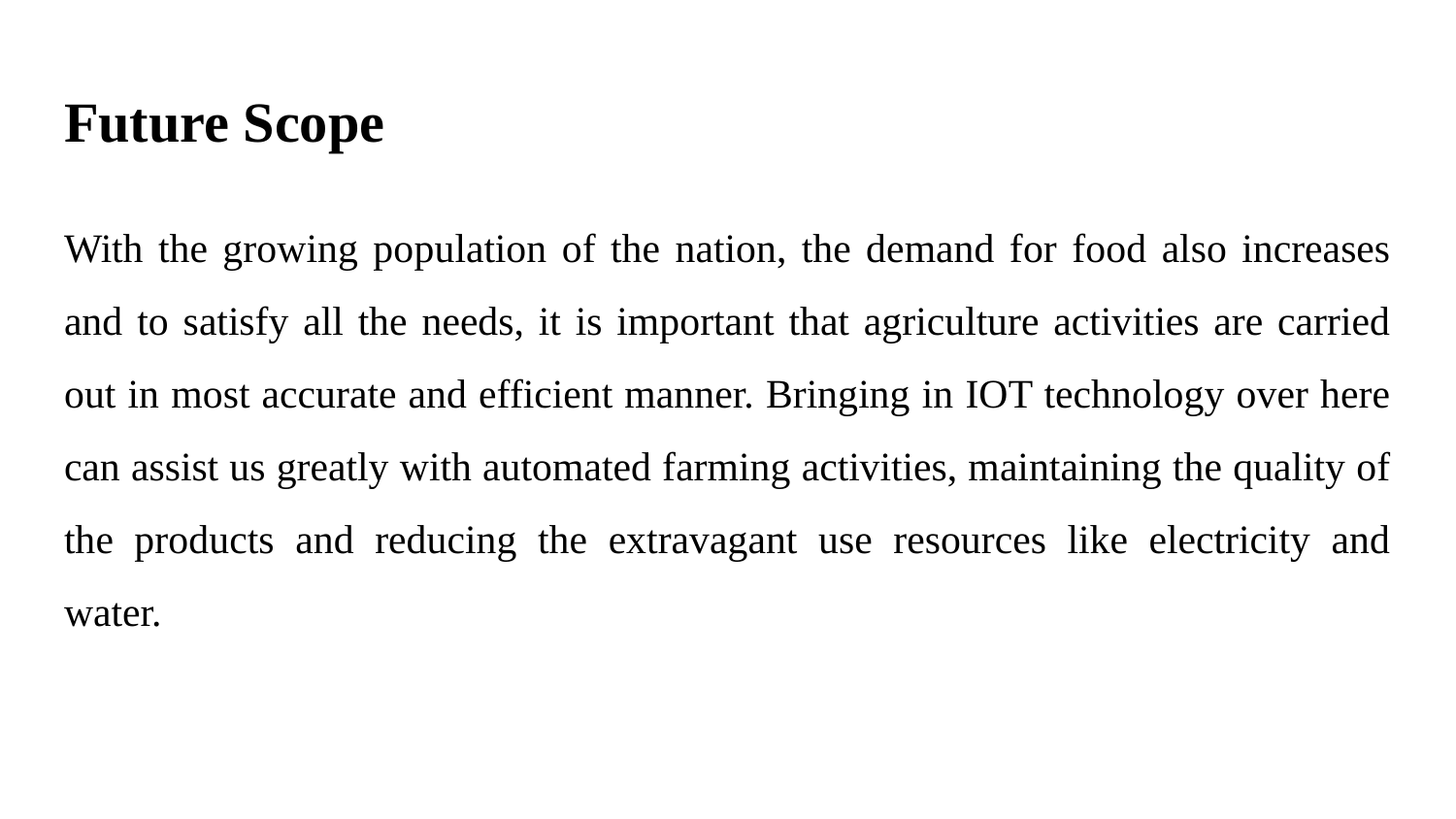

# Future Scope
With the growing population of the nation, the demand for food also increases and to satisfy all the needs, it is important that agriculture activities are carried out in most accurate and efficient manner. Bringing in IOT technology over here can assist us greatly with automated farming activities, maintaining the quality of the products and reducing the extravagant use resources like electricity and water.